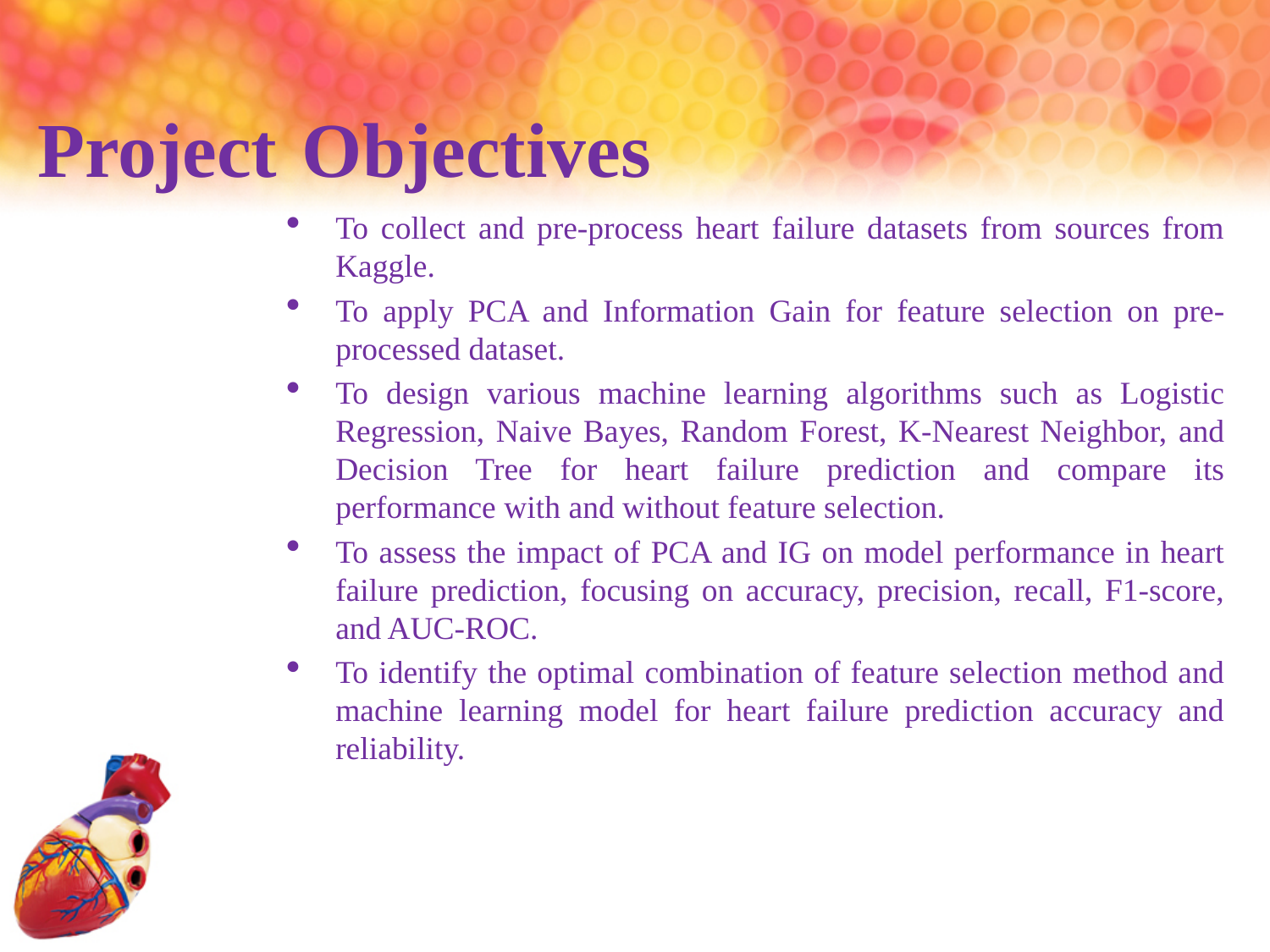

# Project Objectives
To collect and pre-process heart failure datasets from sources from Kaggle.
To apply PCA and Information Gain for feature selection on pre-processed dataset.
To design various machine learning algorithms such as Logistic Regression, Naive Bayes, Random Forest, K-Nearest Neighbor, and Decision Tree for heart failure prediction and compare its performance with and without feature selection.
To assess the impact of PCA and IG on model performance in heart failure prediction, focusing on accuracy, precision, recall, F1-score, and AUC-ROC.
To identify the optimal combination of feature selection method and machine learning model for heart failure prediction accuracy and reliability.